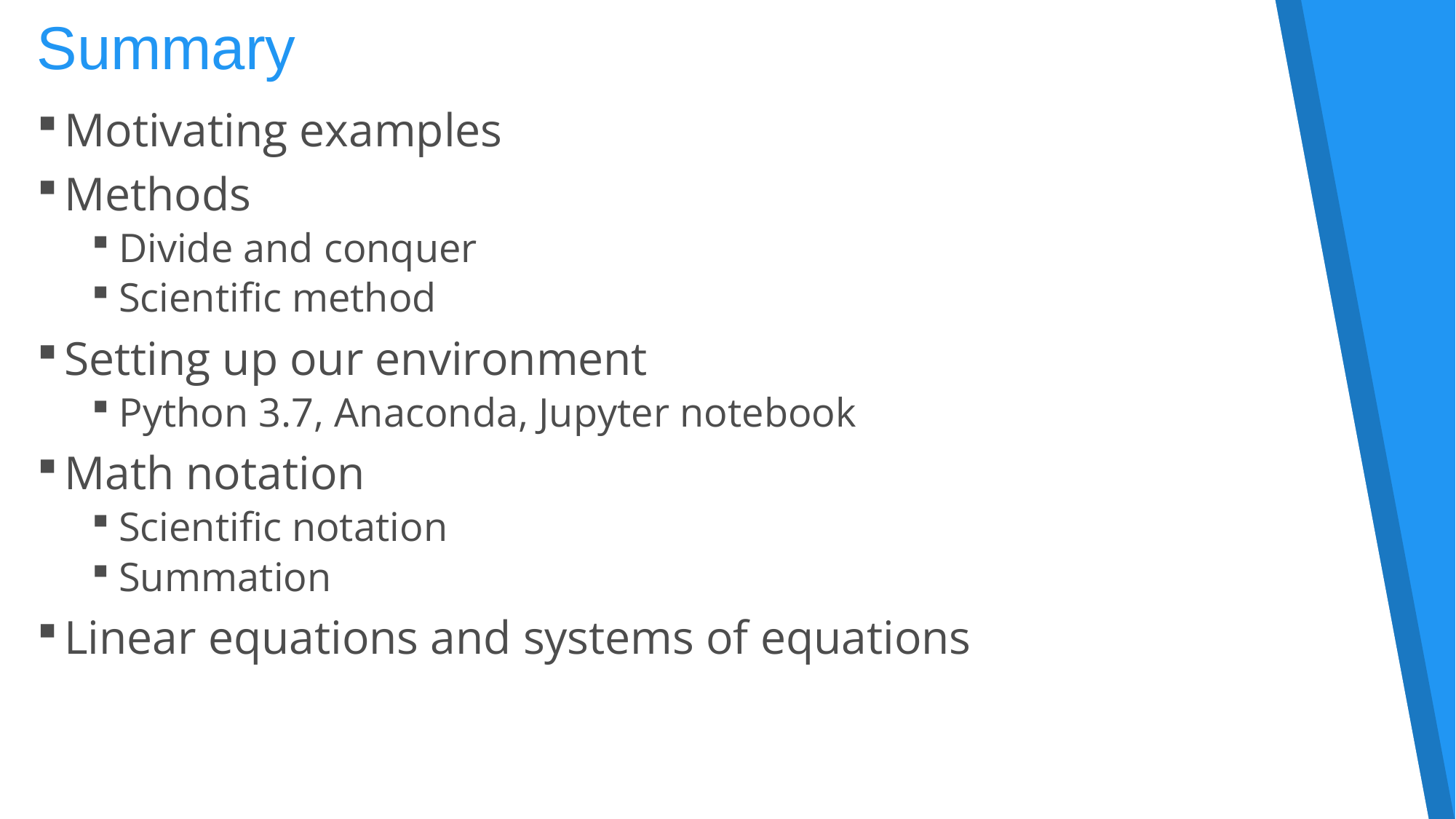

# Summary
Motivating examples
Methods
Divide and conquer
Scientific method
Setting up our environment
Python 3.7, Anaconda, Jupyter notebook
Math notation
Scientific notation
Summation
Linear equations and systems of equations